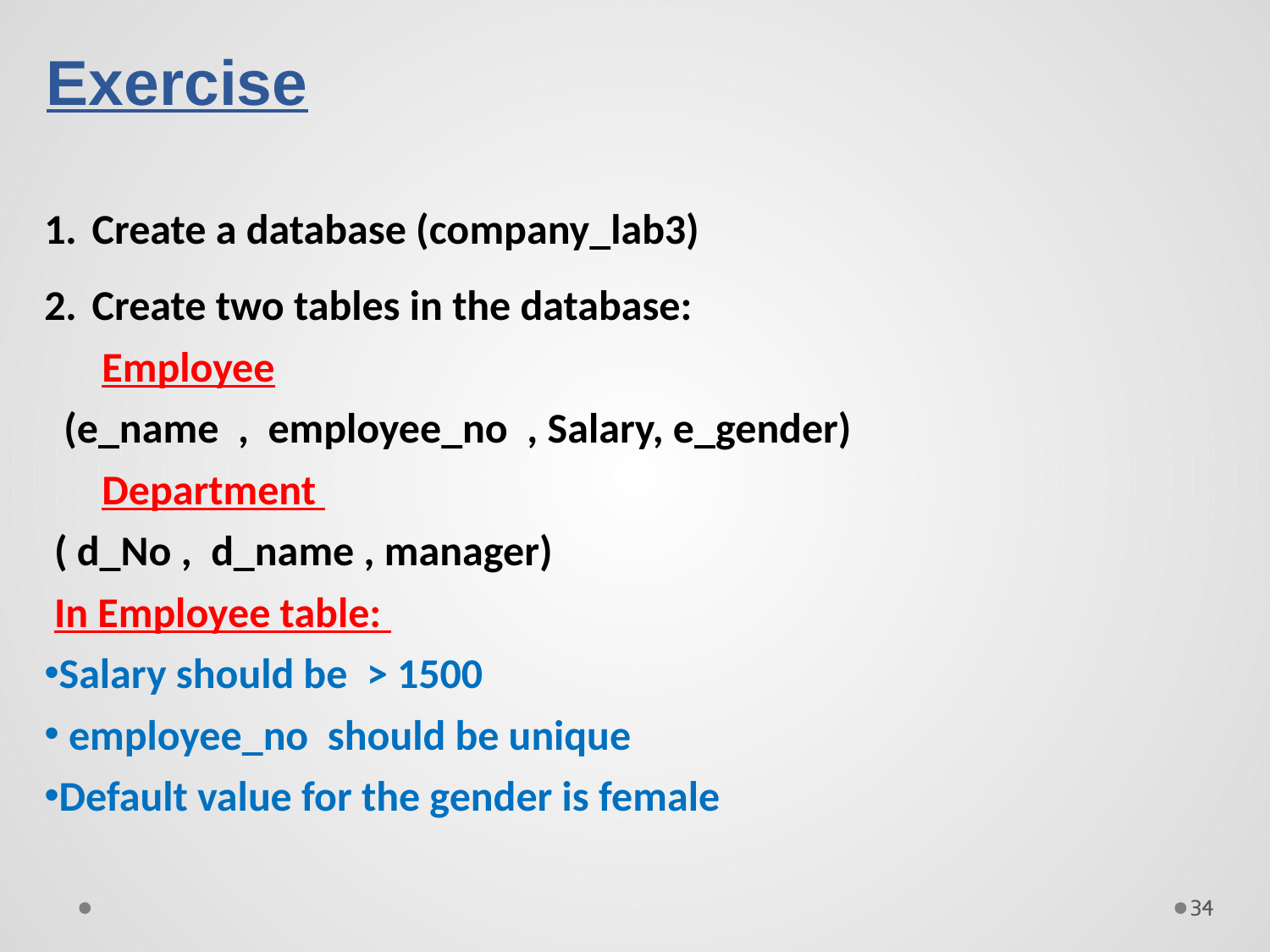

Exercise
Create a database (company_lab3)
Create two tables in the database:
     Employee
 (e_name  ,  employee_no  , Salary, e_gender)
     Department
( d_No ,  d_name , manager)
In Employee table:
Salary should be  > 1500
 employee_no  should be unique
Default value for the gender is female

34